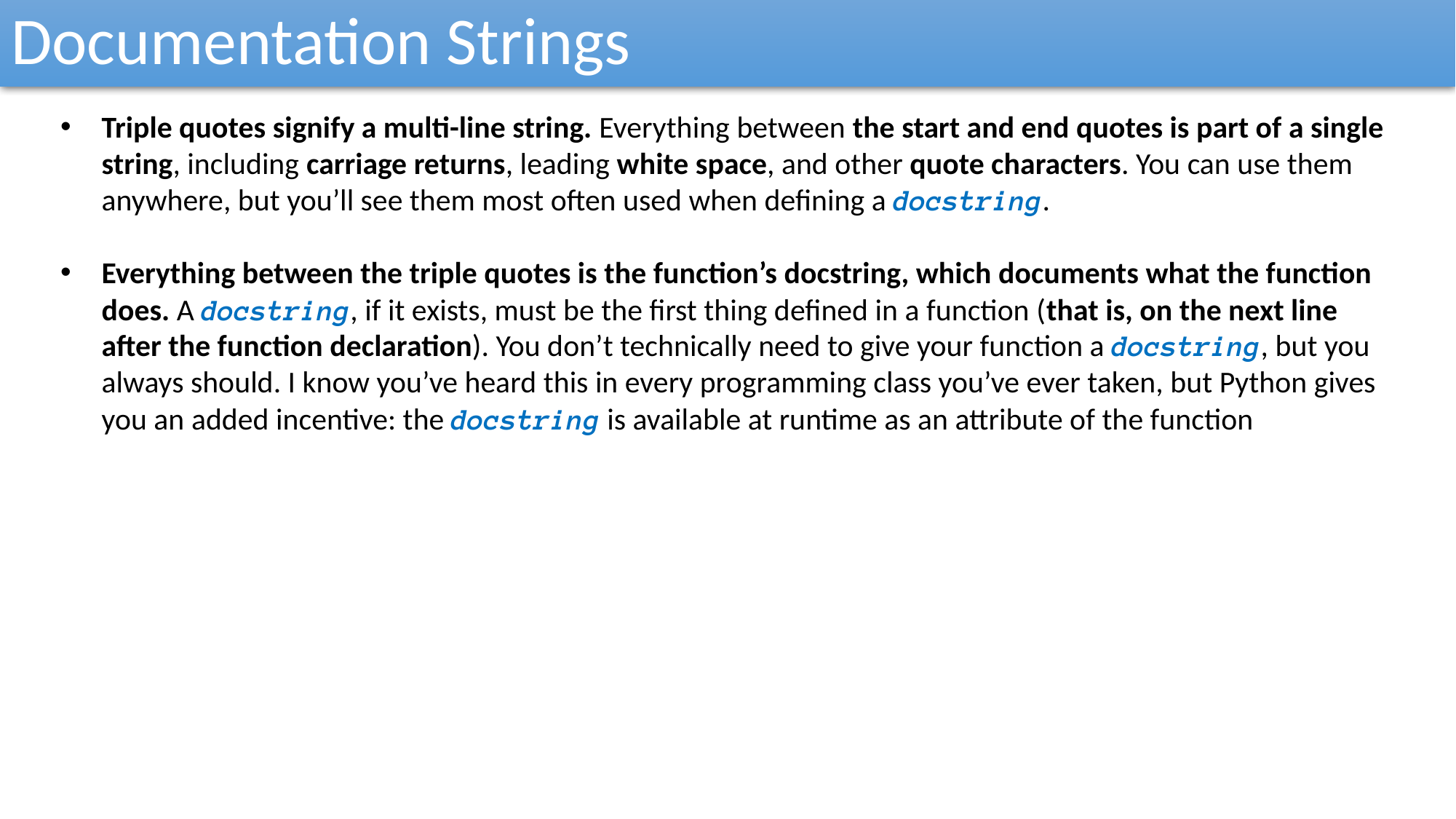

Documentation Strings
Triple quotes signify a multi-line string. Everything between the start and end quotes is part of a single string, including carriage returns, leading white space, and other quote characters. You can use them anywhere, but you’ll see them most often used when defining a docstring.

Everything between the triple quotes is the function’s docstring, which documents what the function does. A docstring, if it exists, must be the first thing defined in a function (that is, on the next line after the function declaration). You don’t technically need to give your function a docstring, but you always should. I know you’ve heard this in every programming class you’ve ever taken, but Python gives you an added incentive: the docstring is available at runtime as an attribute of the function